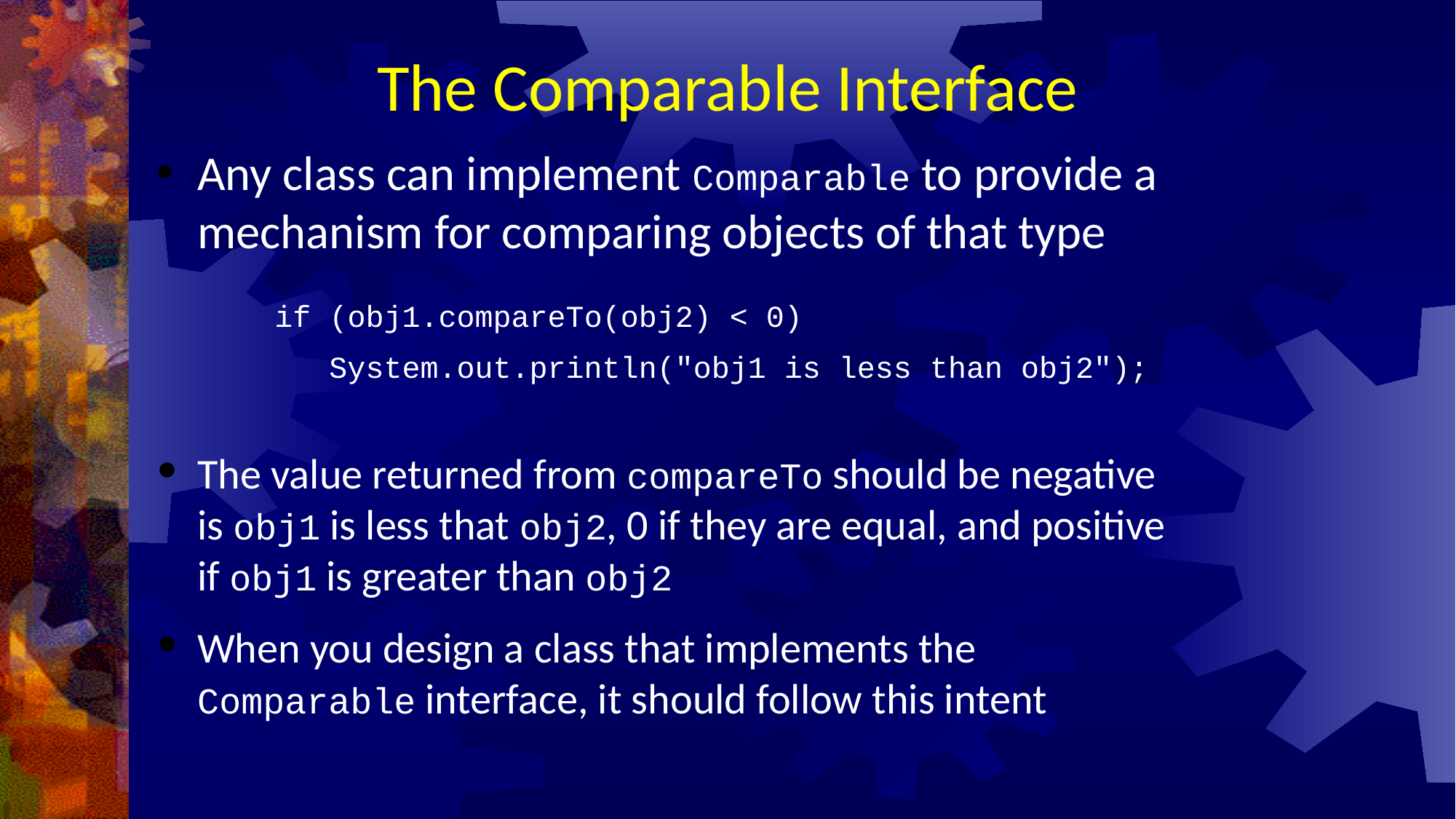

# The Comparable Interface
Any class can implement Comparable to provide a mechanism for comparing objects of that type
if (obj1.compareTo(obj2) < 0)
   System.out.println("obj1 is less than obj2");
The value returned from compareTo should be negative is obj1 is less that obj2, 0 if they are equal, and positive if obj1 is greater than obj2
When you design a class that implements the Comparable interface, it should follow this intent